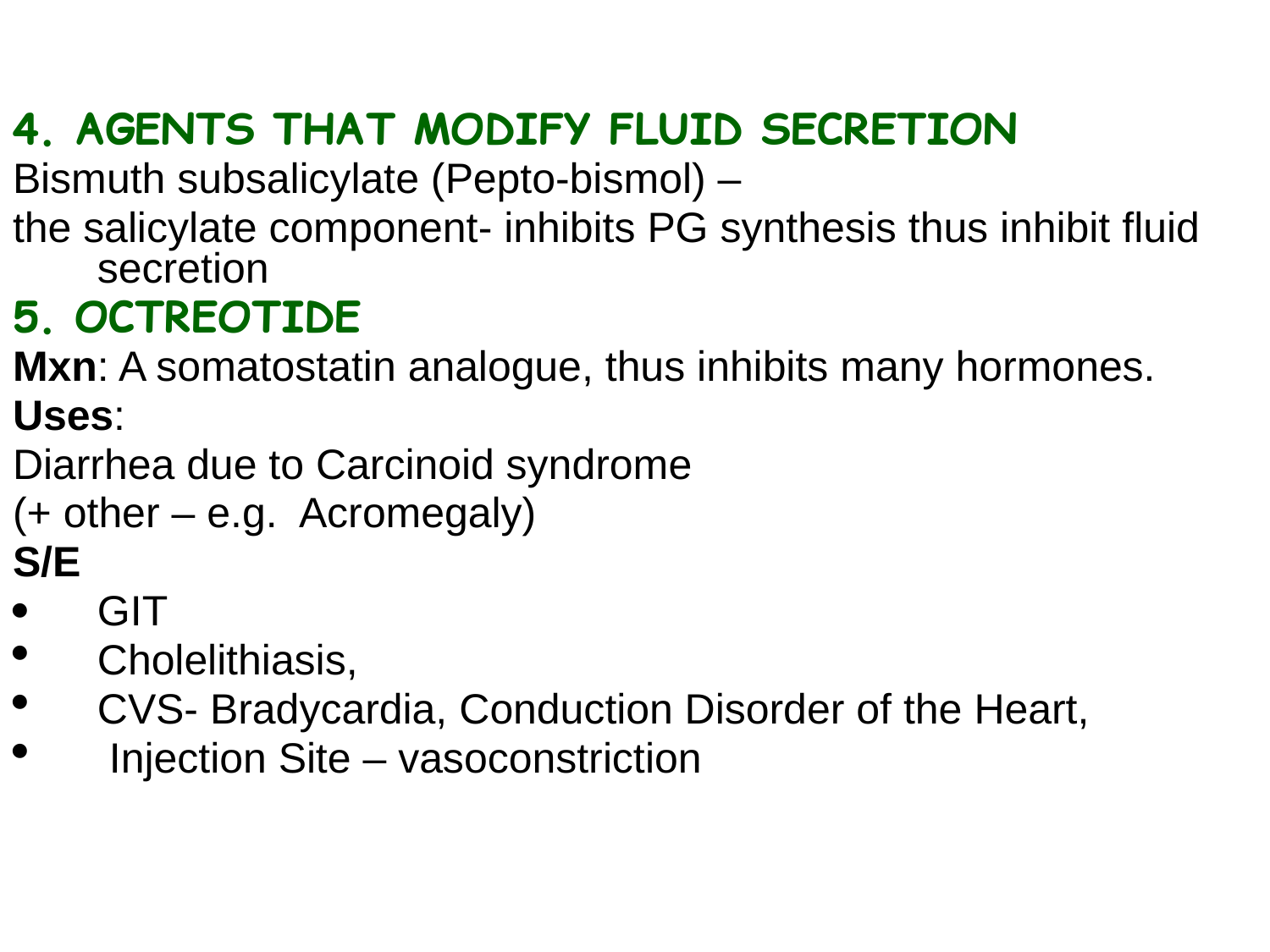

4. AGENTS THAT MODIFY FLUID SECRETION
Bismuth subsalicylate (Pepto-bismol) –
the salicylate component- inhibits PG synthesis thus inhibit fluid secretion
5. OCTREOTIDE
Mxn: A somatostatin analogue, thus inhibits many hormones.
Uses:
Diarrhea due to Carcinoid syndrome
(+ other – e.g.  Acromegaly)
S/E
• 	GIT
Cholelithiasis,
CVS- Bradycardia, Conduction Disorder of the Heart,
 Injection Site – vasoconstriction